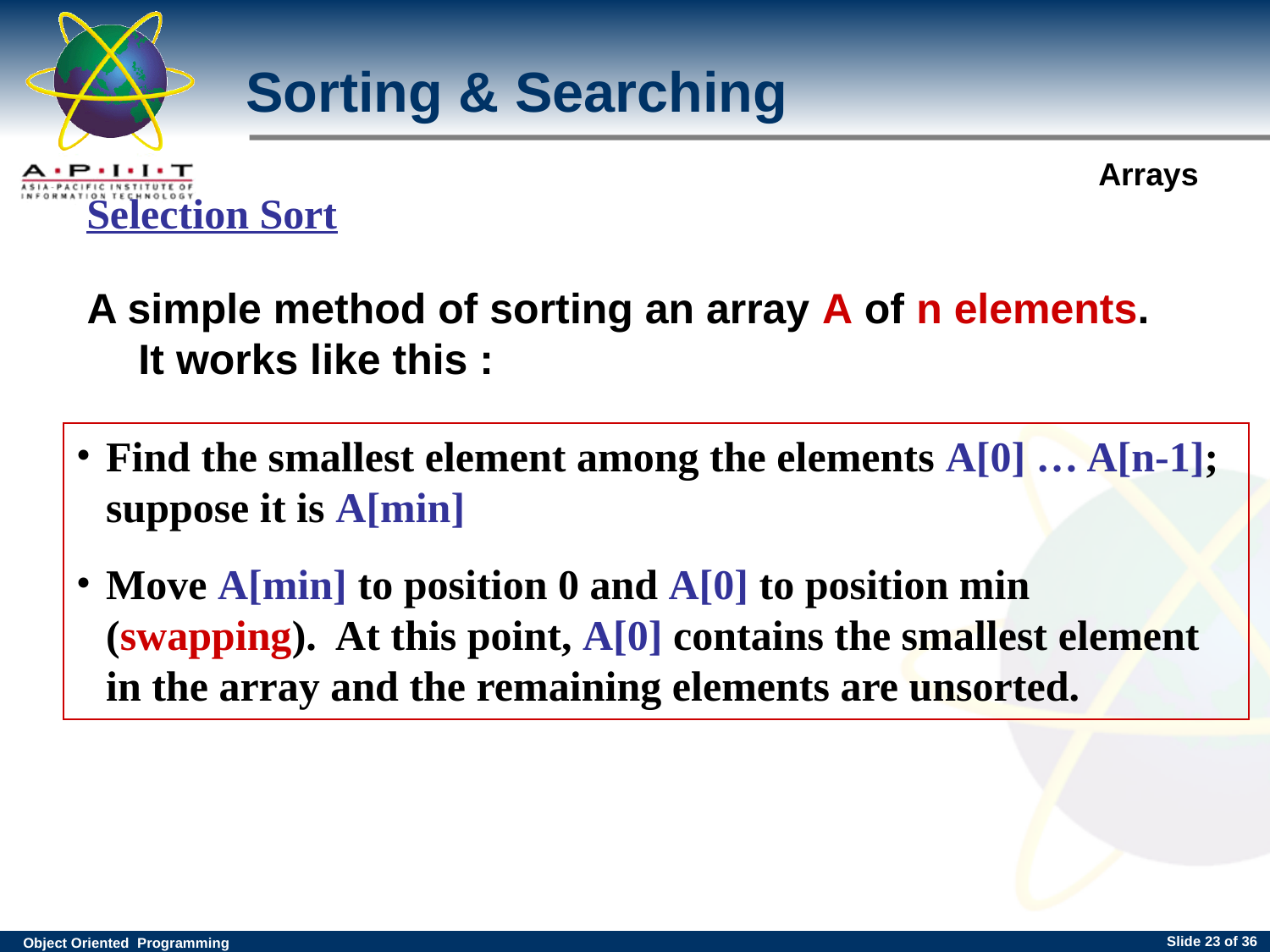

# Sorting & Searching
Selection Sort
A simple method of sorting an array A of n elements.  It works like this :

Find the smallest element among the elements A[0] … A[n-1]; suppose it is A[min]
Move A[min] to position 0 and A[0] to position min (swapping).  At this point, A[0] contains the smallest element in the array and the remaining elements are unsorted.
Slide 23 of 36